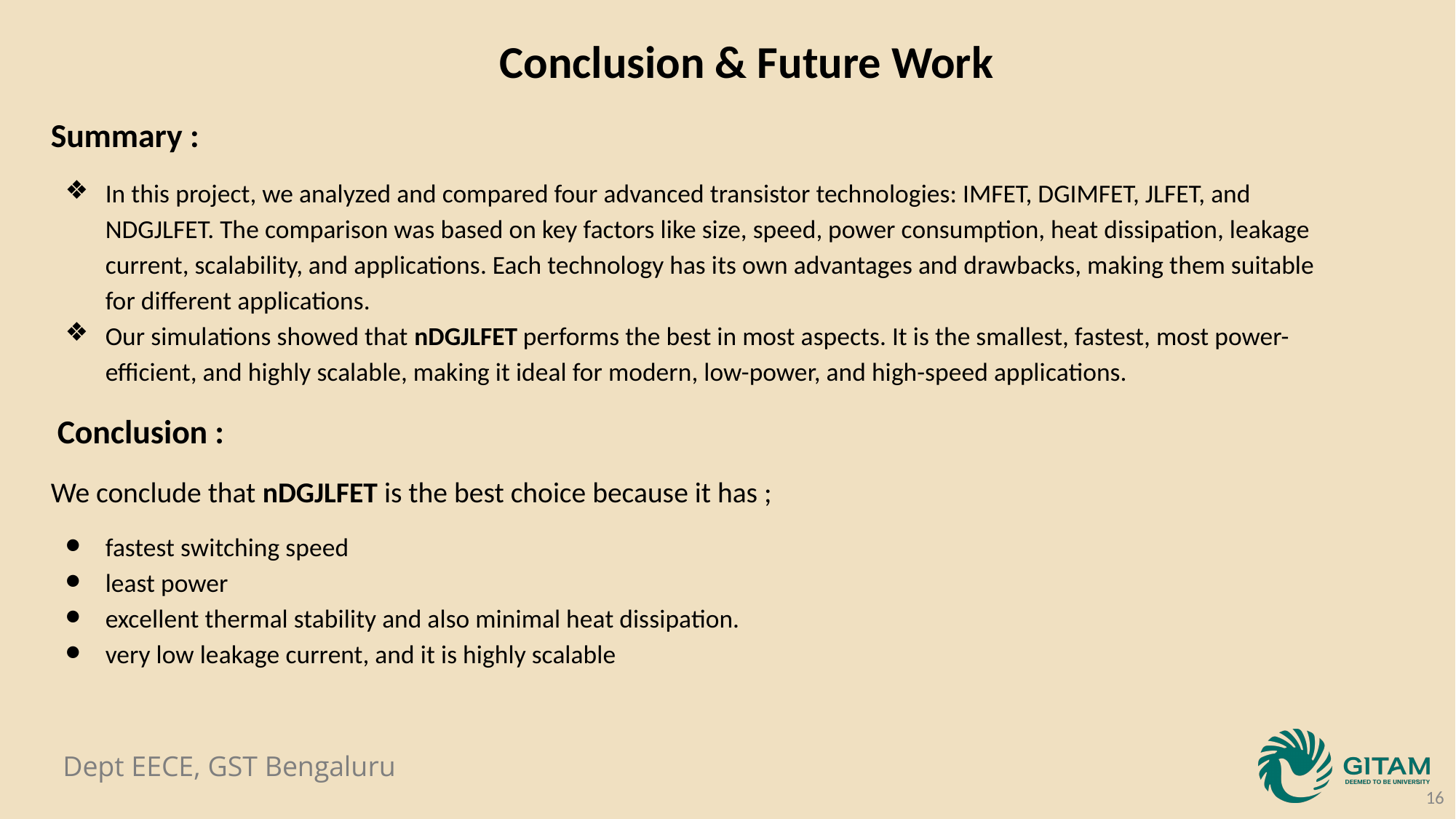

Conclusion & Future Work
Summary :
In this project, we analyzed and compared four advanced transistor technologies: IMFET, DGIMFET, JLFET, and NDGJLFET. The comparison was based on key factors like size, speed, power consumption, heat dissipation, leakage current, scalability, and applications. Each technology has its own advantages and drawbacks, making them suitable for different applications.
Our simulations showed that nDGJLFET performs the best in most aspects. It is the smallest, fastest, most power-efficient, and highly scalable, making it ideal for modern, low-power, and high-speed applications.
 Conclusion :
We conclude that nDGJLFET is the best choice because it has ;
fastest switching speed
least power
excellent thermal stability and also minimal heat dissipation.
very low leakage current, and it is highly scalable

16